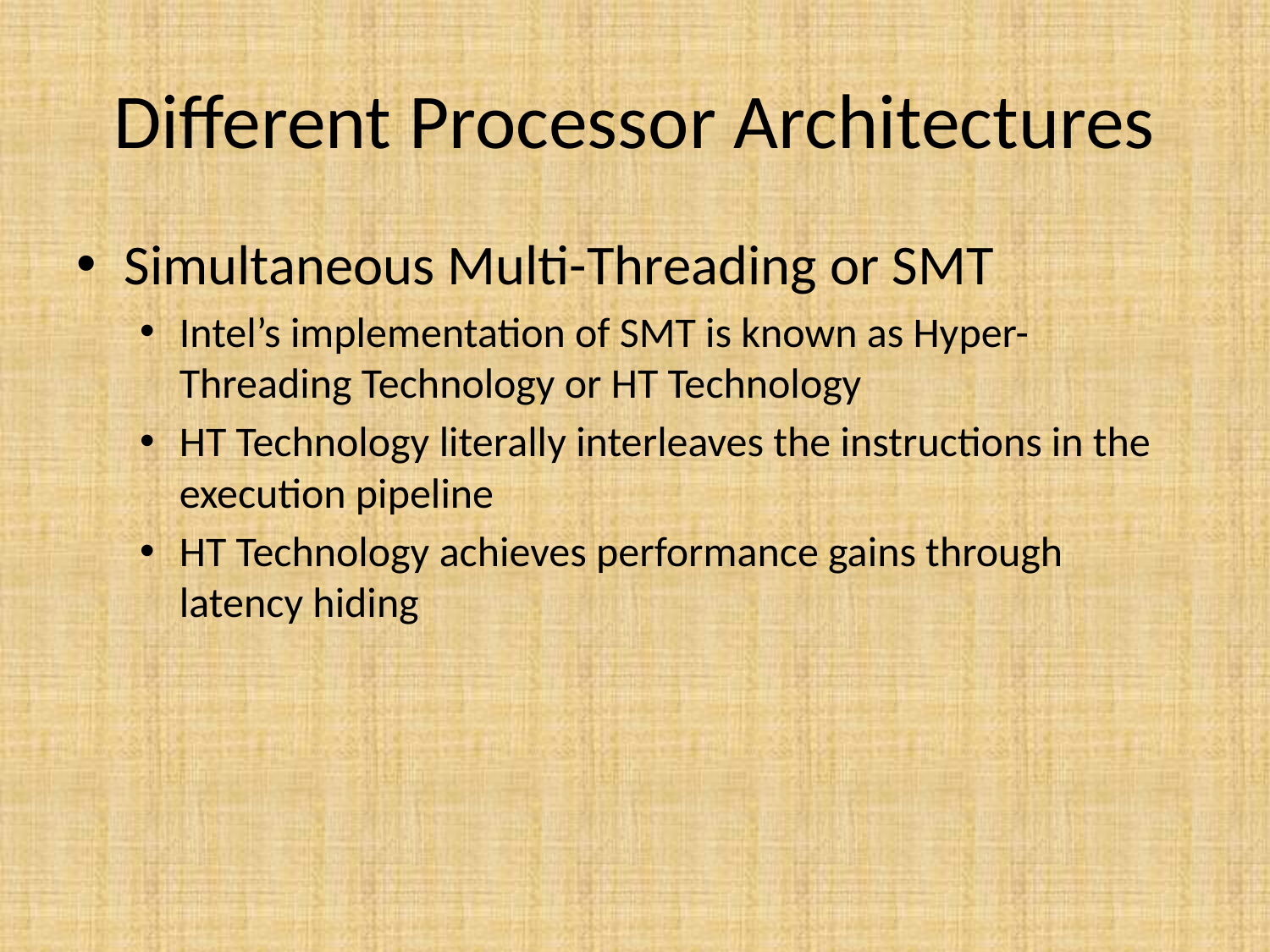

# Different Processor Architectures
Simultaneous Multi-Threading or SMT
Intel’s implementation of SMT is known as Hyper-Threading Technology or HT Technology
HT Technology literally interleaves the instructions in the execution pipeline
HT Technology achieves performance gains through latency hiding